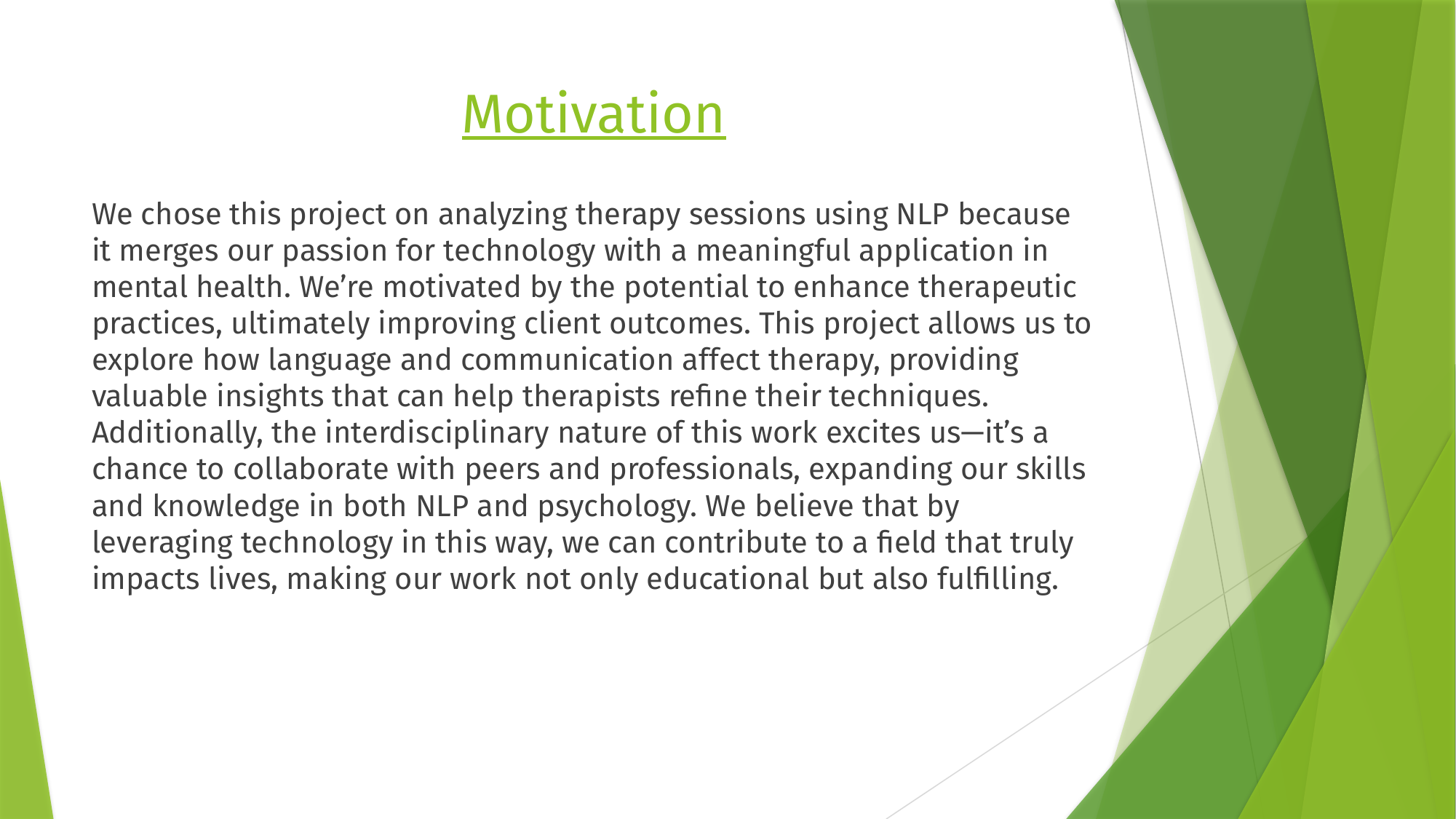

# Motivation
We chose this project on analyzing therapy sessions using NLP because it merges our passion for technology with a meaningful application in mental health. We’re motivated by the potential to enhance therapeutic practices, ultimately improving client outcomes. This project allows us to explore how language and communication affect therapy, providing valuable insights that can help therapists refine their techniques. Additionally, the interdisciplinary nature of this work excites us—it’s a chance to collaborate with peers and professionals, expanding our skills and knowledge in both NLP and psychology. We believe that by leveraging technology in this way, we can contribute to a field that truly impacts lives, making our work not only educational but also fulfilling.